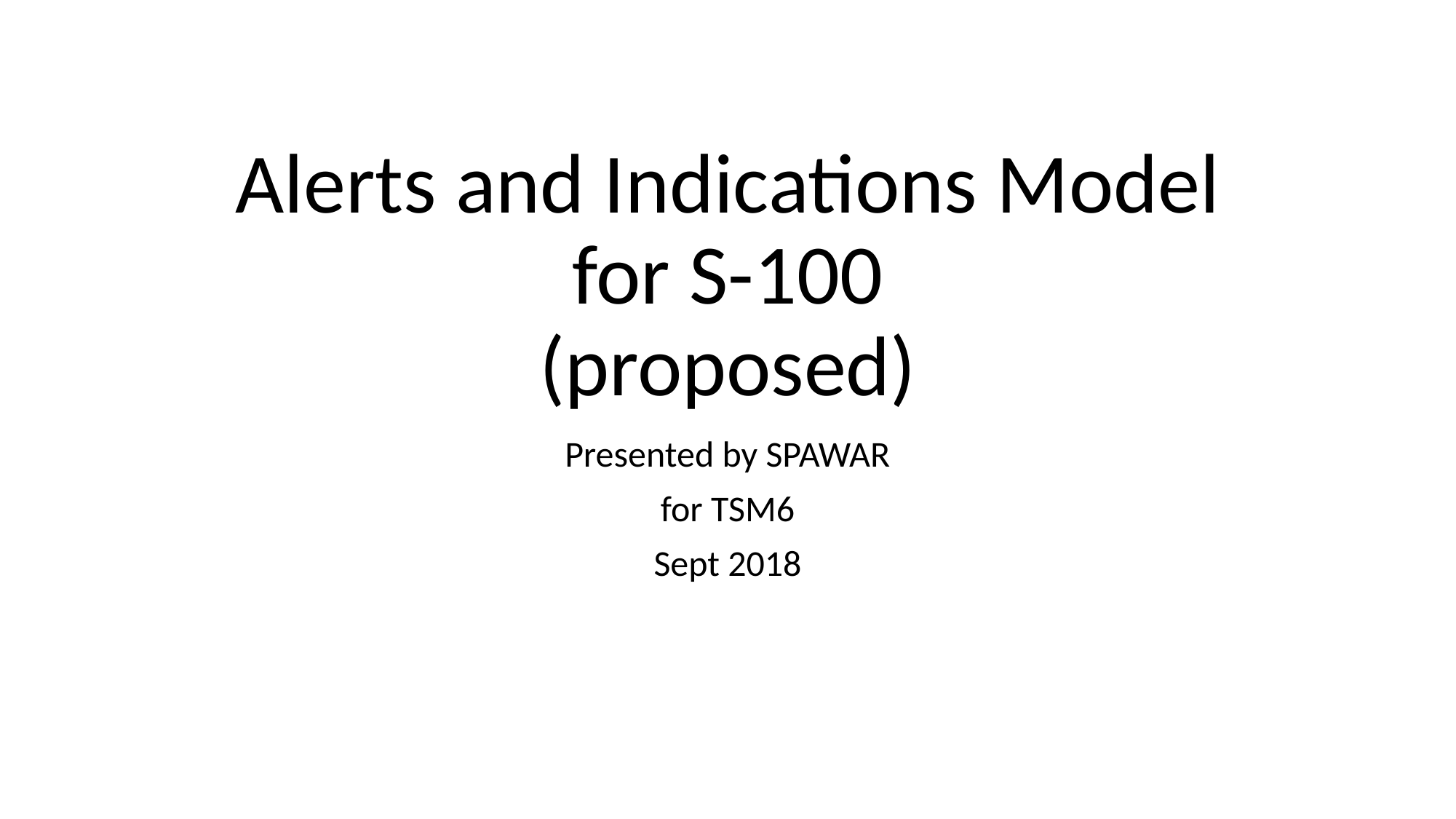

# Alerts and Indications Model for S-100 (proposed)
Presented by SPAWAR
for TSM6
Sept 2018